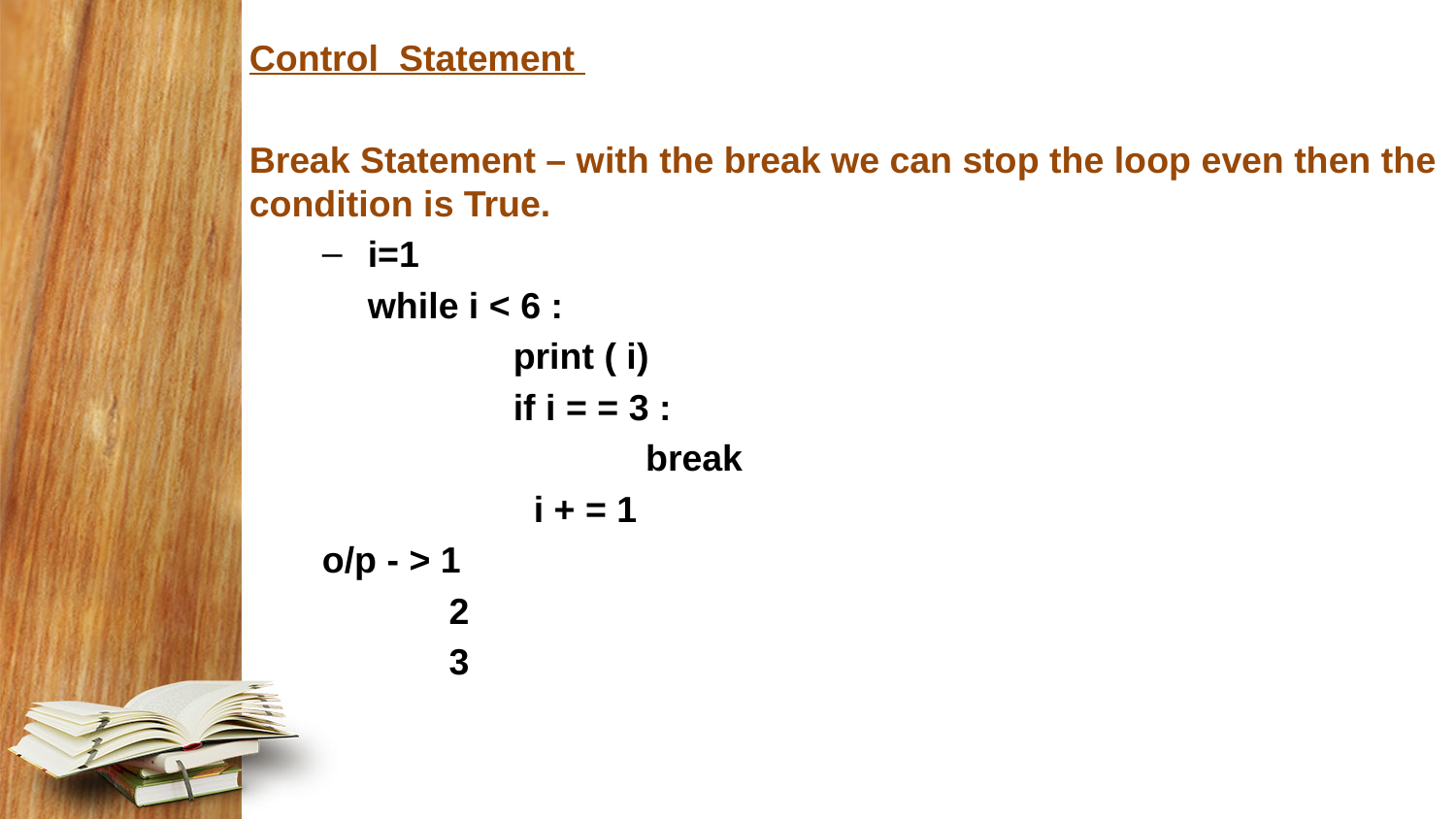

Control  Statement

Break Statement – with the break we can stop the loop even then the condition is True.
i=1
	while i < 6 :
		print ( i)
		if i = = 3 :
		             break
		  i + = 1
o/p - > 1
	        2
	        3